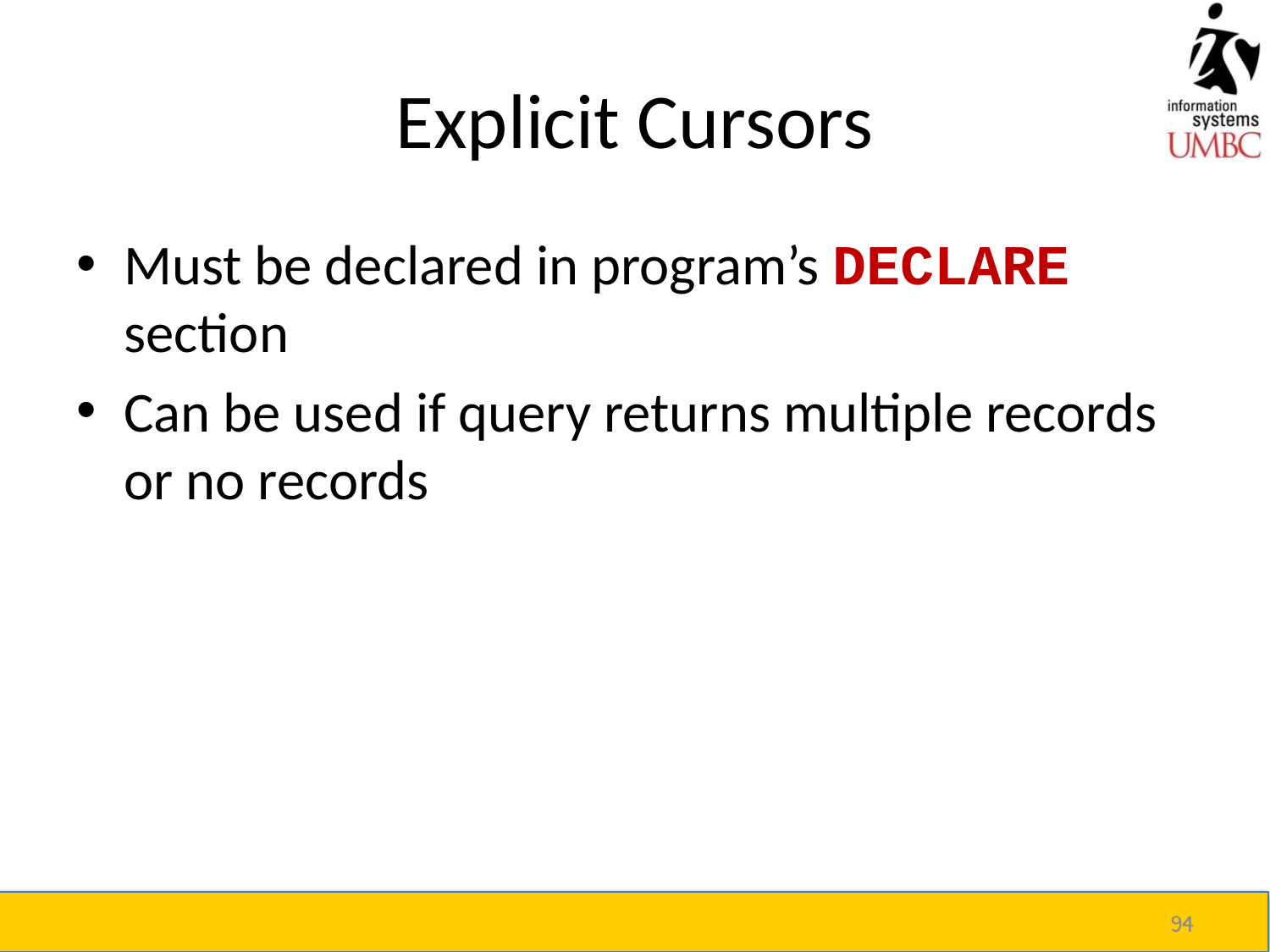

# Explicit Cursors
Must be declared in program’s DECLARE section
Can be used if query returns multiple records or no records

94